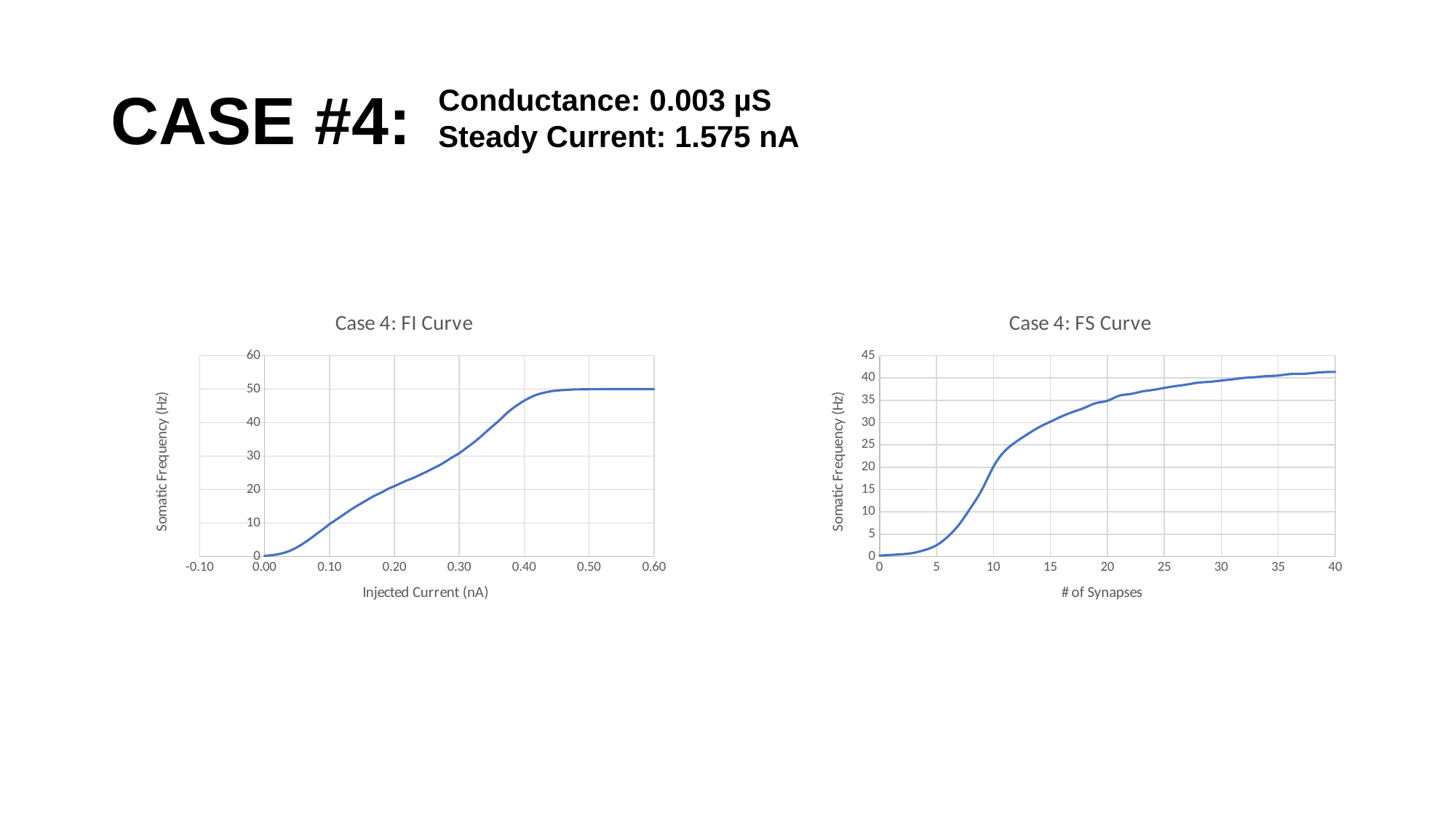

# CASE #4:
Conductance: 0.003 µS
Steady Current: 1.575 nA

### Chart: Case 4: FI Curve

| Category |  |
|---|---|

### Chart: Case 4: FS Curve

| Category |  |
|---|---|